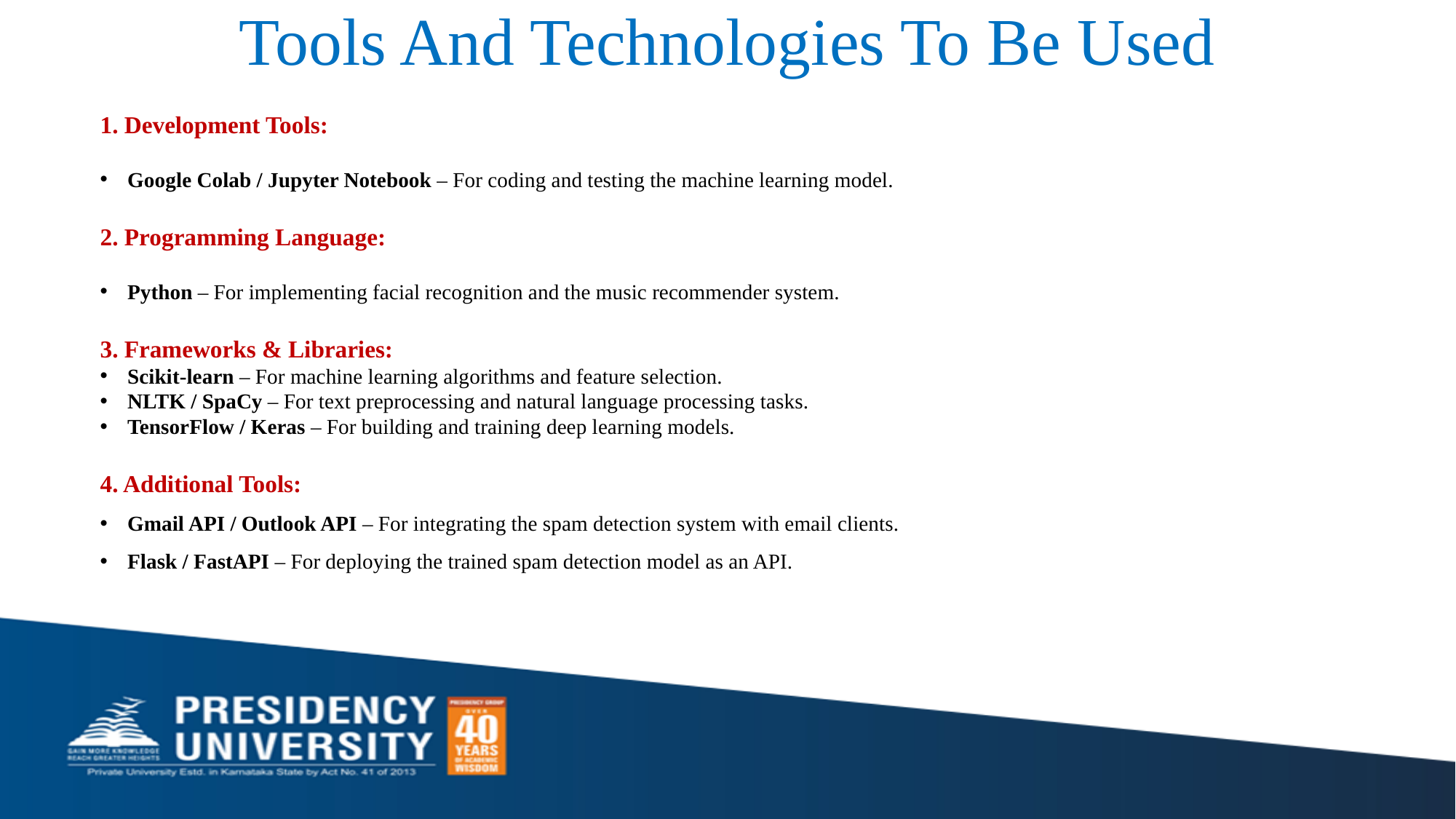

# Tools And Technologies To Be Used
1. Development Tools:
Google Colab / Jupyter Notebook – For coding and testing the machine learning model.
2. Programming Language:
Python – For implementing facial recognition and the music recommender system.
3. Frameworks & Libraries:
Scikit-learn – For machine learning algorithms and feature selection.
NLTK / SpaCy – For text preprocessing and natural language processing tasks.
TensorFlow / Keras – For building and training deep learning models.
4. Additional Tools:
Gmail API / Outlook API – For integrating the spam detection system with email clients.
Flask / FastAPI – For deploying the trained spam detection model as an API.